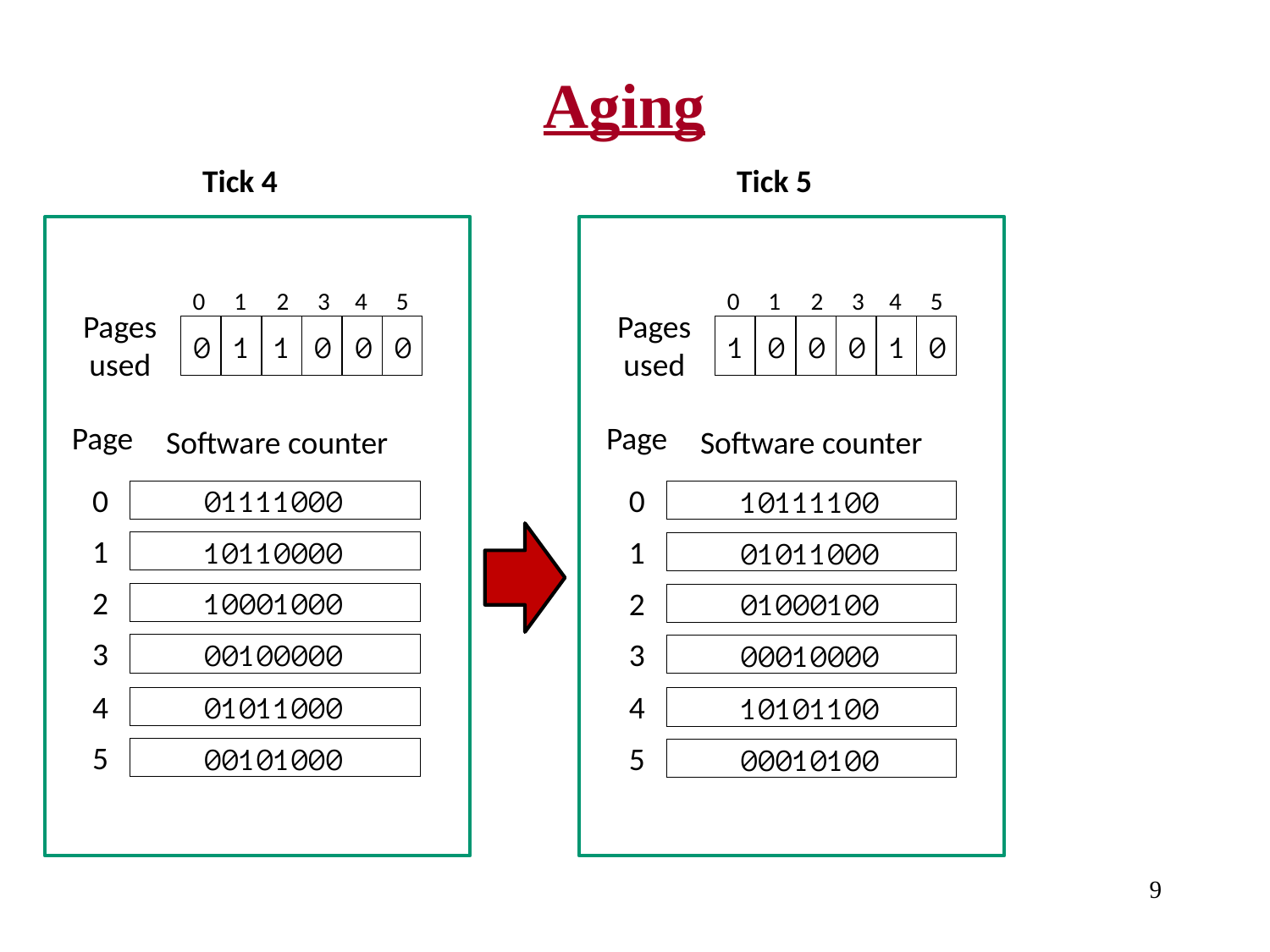

# Aging
Tick 4
Tick 5

0
1
2
3
4
5
Pages used
0
1
1
0
0
0
0
1
2
3
4
5
Pages used
1
0
0
0
1
0
Page
Page
Software counter
Software counter
0
01111000
0
10111100

1
10110000
1
01011000
2
10001000
2
01000100
3
00100000
3
00010000
4
01011000
4
10101100
5
00101000
5
00010100
9